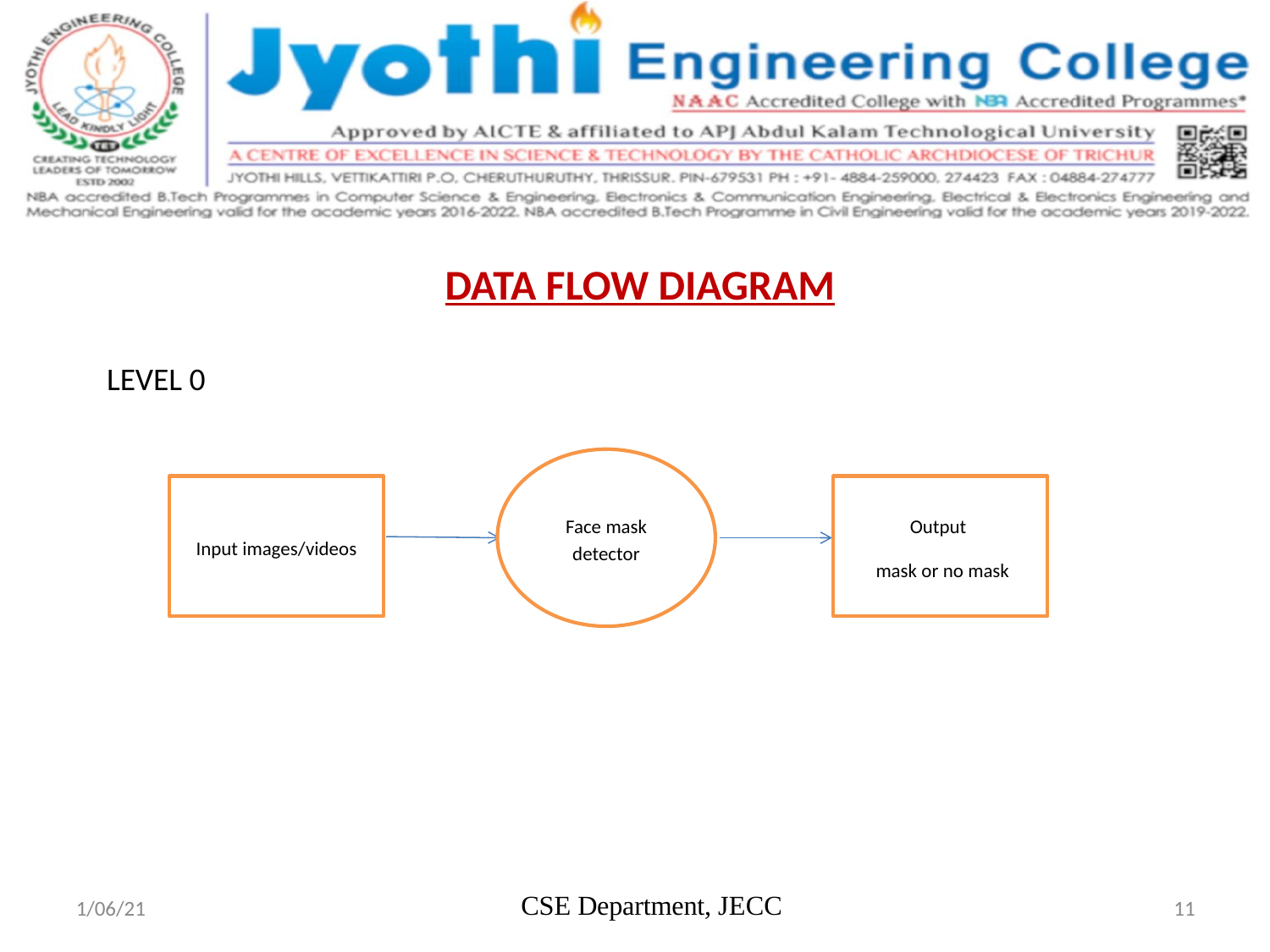

DATA FLOW DIAGRAM
LEVEL 0
Face mask detector
Input images/videos
Output
 mask or no mask
CSE Department, JECC
1/06/21
11